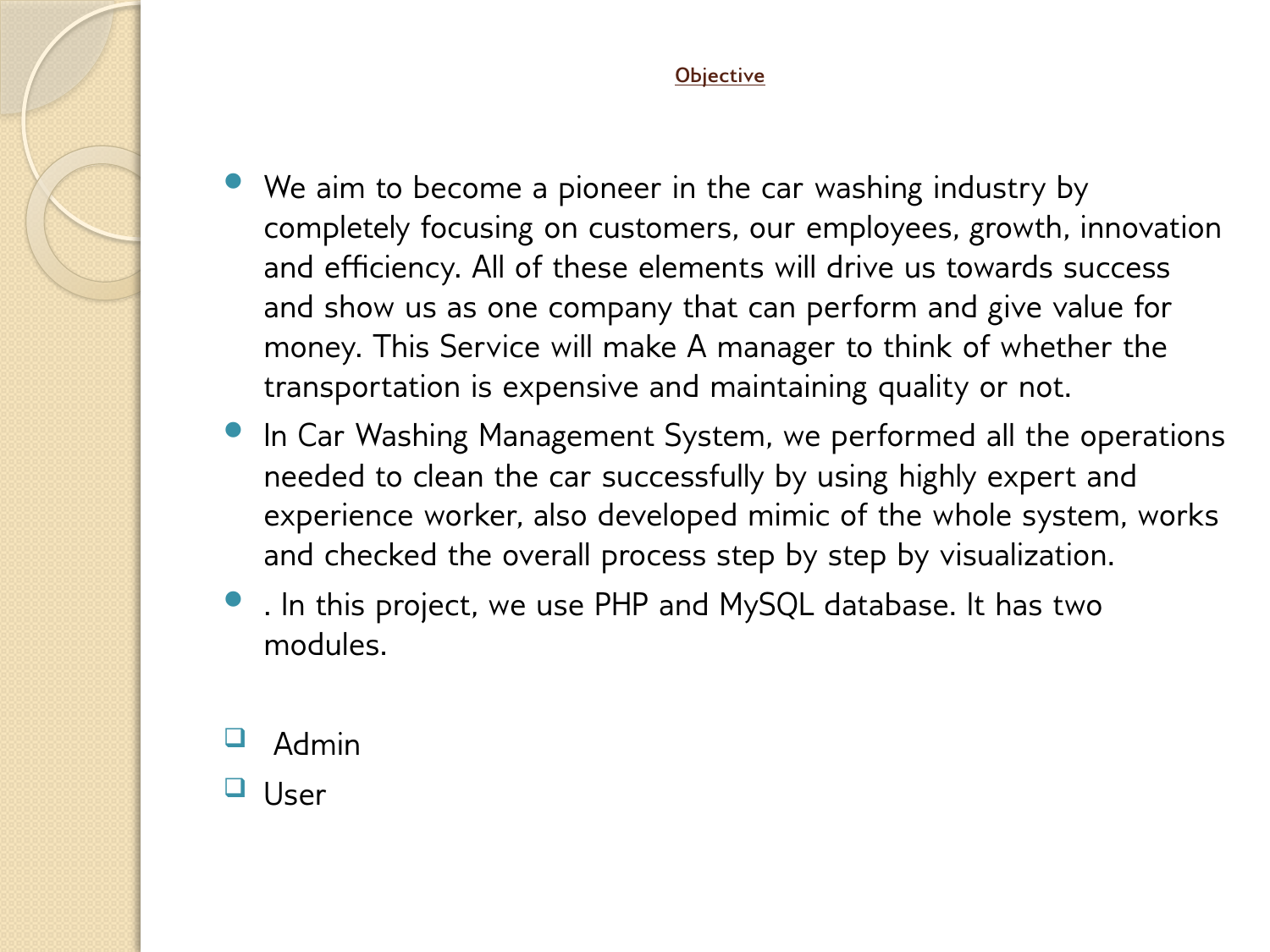

# Objective
We aim to become a pioneer in the car washing industry by completely focusing on customers, our employees, growth, innovation and efficiency. All of these elements will drive us towards success and show us as one company that can perform and give value for money. This Service will make A manager to think of whether the transportation is expensive and maintaining quality or not.
In Car Washing Management System, we performed all the operations needed to clean the car successfully by using highly expert and experience worker, also developed mimic of the whole system, works and checked the overall process step by step by visualization.
. In this project, we use PHP and MySQL database. It has two modules.

 Admin
User